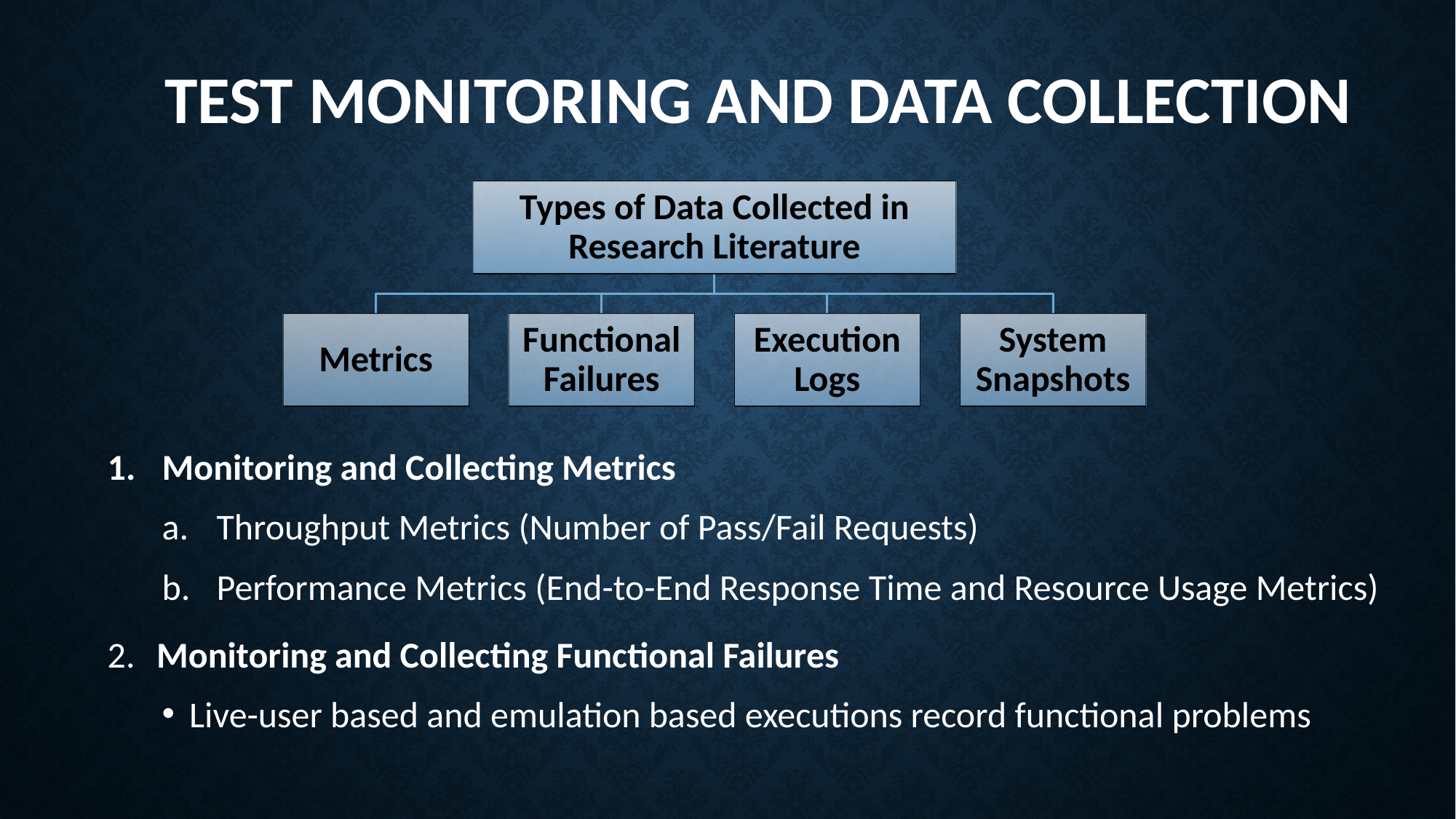

# Test Monitoring and Data Collection
Types of Data Collected in Research Literature
Metrics
Functional Failures
Execution Logs
System Snapshots
Monitoring and Collecting Metrics
Throughput Metrics (Number of Pass/Fail Requests)
Performance Metrics (End-to-End Response Time and Resource Usage Metrics)
 Monitoring and Collecting Functional Failures
Live-user based and emulation based executions record functional problems